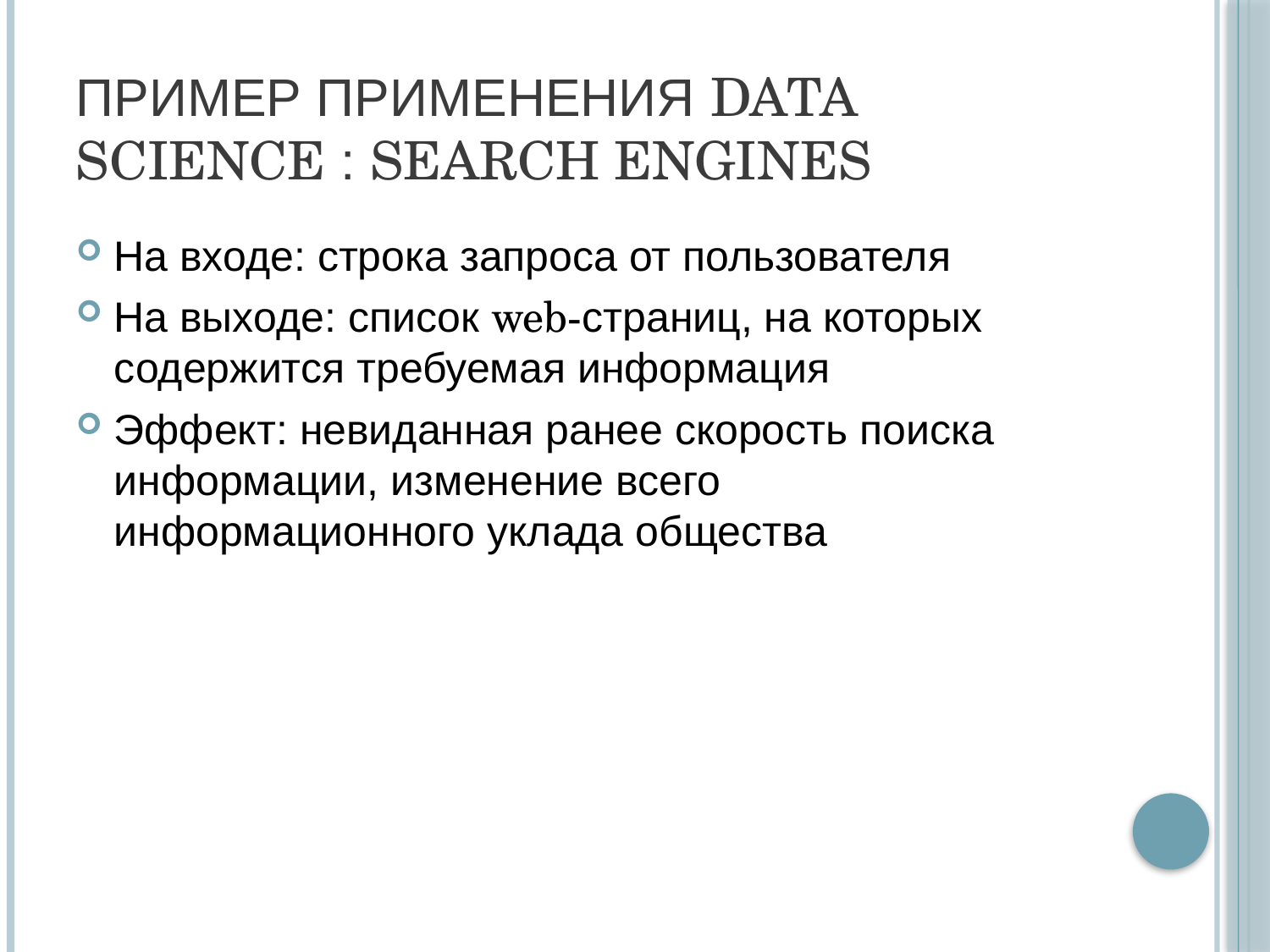

# Пример применения Data Science : Search Engines
На входе: строка запроса от пользователя
На выходе: список web-страниц, на которых содержится требуемая информация
Эффект: невиданная ранее скорость поиска информации, изменение всего информационного уклада общества